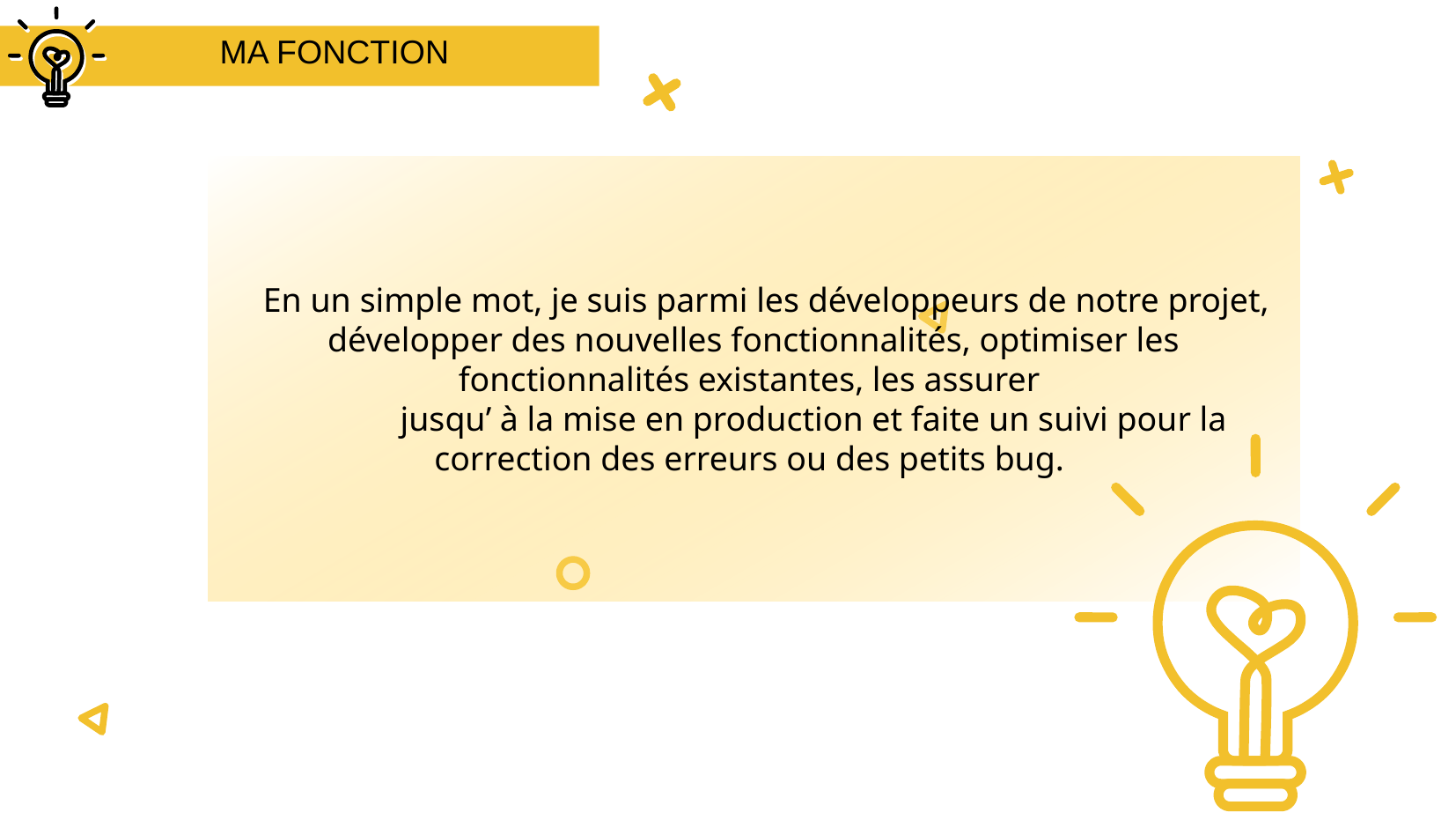

MA FONCTION
   En un simple mot, je suis parmi les développeurs de notre projet, développer des nouvelles fonctionnalités, optimiser les fonctionnalités existantes, les assurer
              jusqu’ à la mise en production et faite un suivi pour la correction des erreurs ou des petits bug.